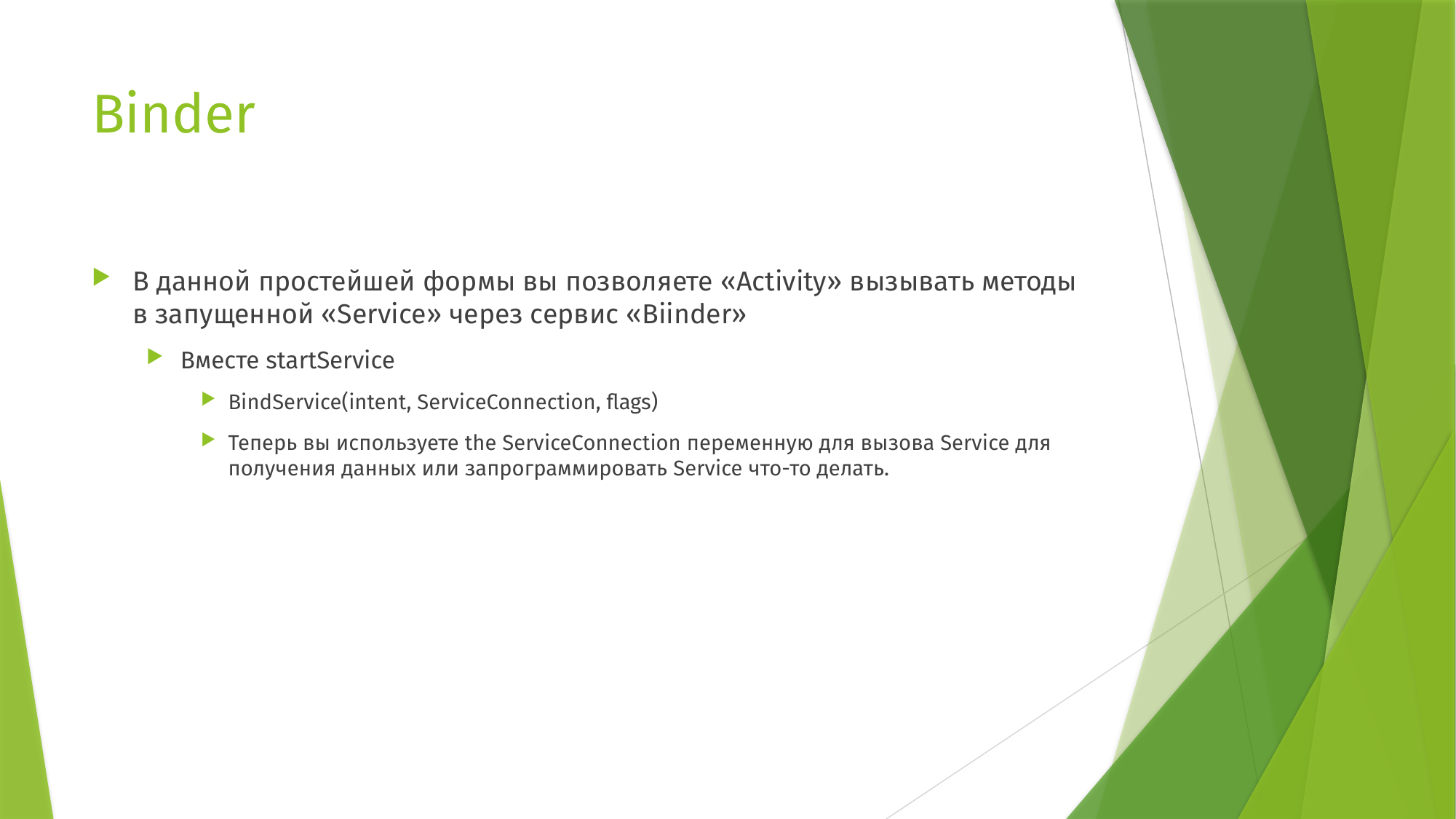

# Binder
В данной простейшей формы вы позволяете «Activity» вызывать методы в запущенной «Service» через сервис «Biinder»
Вместе startService
BindService(intent, ServiceConnection, flags)
Теперь вы используете the ServiceConnection переменную для вызова Service для получения данных или запрограммировать Service что-то делать.